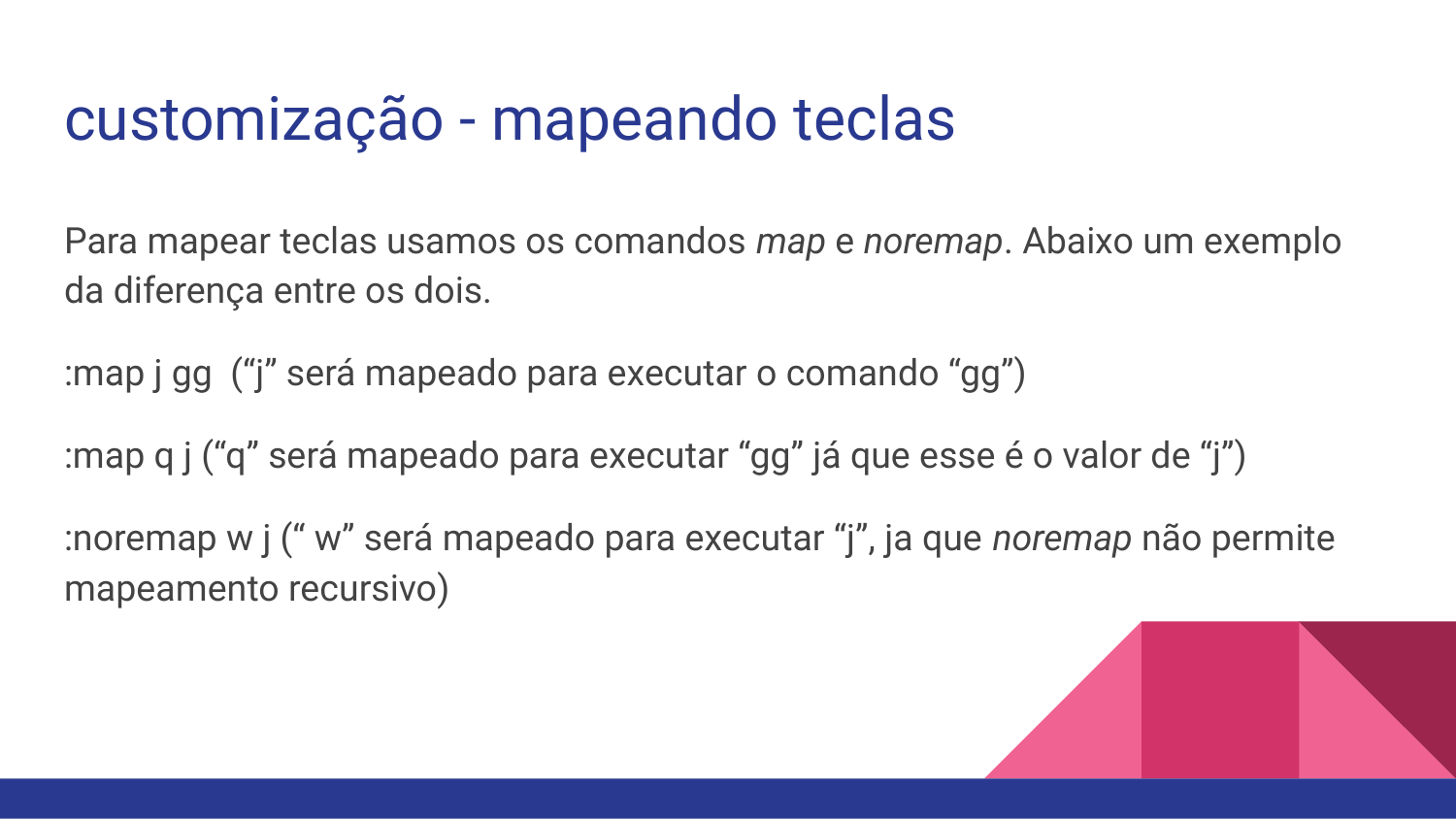

# customização - mapeando teclas
Para mapear teclas usamos os comandos map e noremap. Abaixo um exemplo da diferença entre os dois.
:map j gg  (“j” será mapeado para executar o comando “gg”)
:map q j (“q” será mapeado para executar “gg” já que esse é o valor de “j”)
:noremap w j (“ w” será mapeado para executar “j”, ja que noremap não permite mapeamento recursivo)